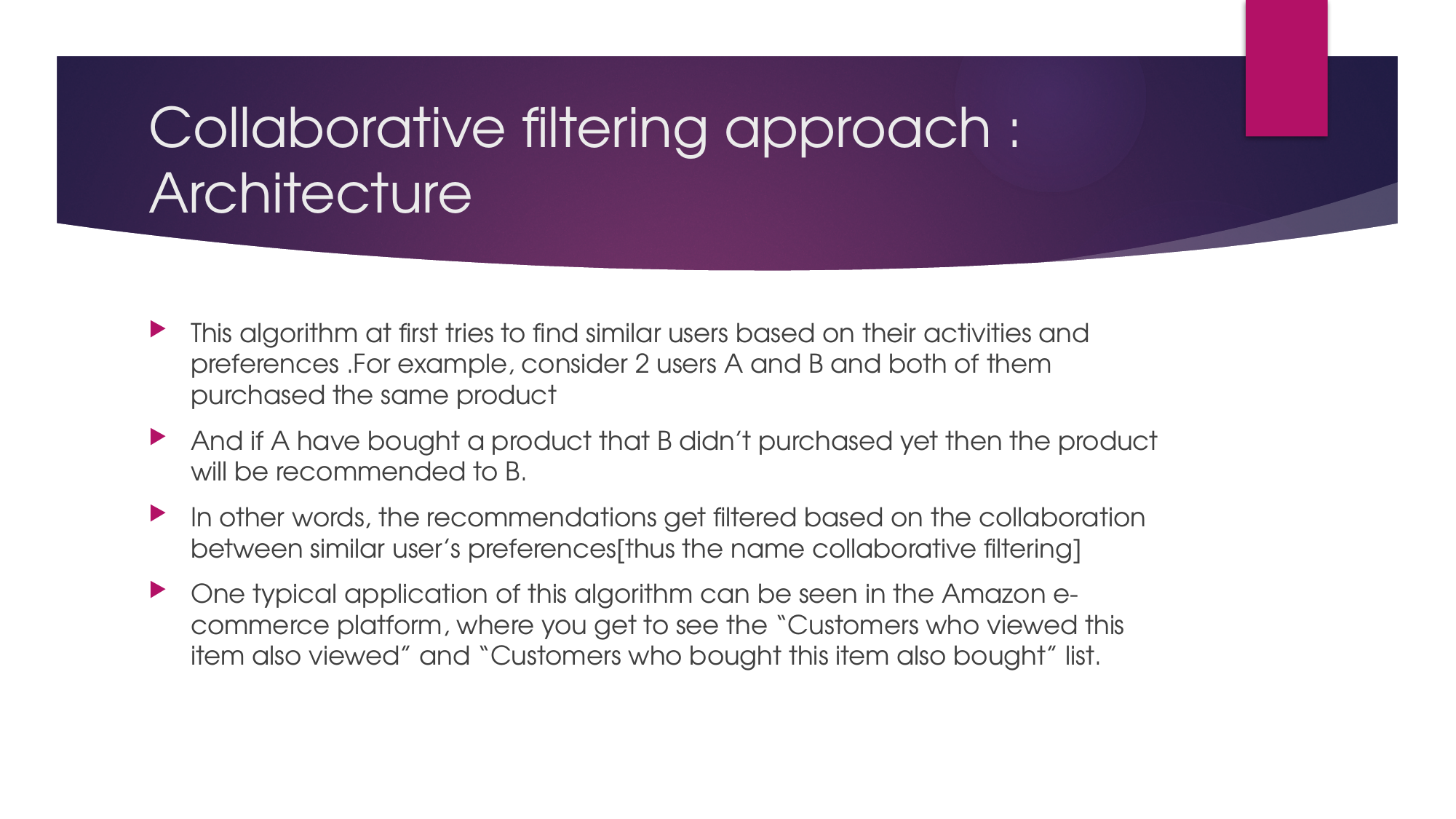

# Collaborative filtering approach : Architecture
This algorithm at first tries to find similar users based on their activities and preferences .For example, consider 2 users A and B and both of them purchased the same product
And if A have bought a product that B didn’t purchased yet then the product will be recommended to B.
In other words, the recommendations get filtered based on the collaboration between similar user’s preferences[thus the name collaborative filtering]
One typical application of this algorithm can be seen in the Amazon e-commerce platform, where you get to see the “Customers who viewed this item also viewed” and “Customers who bought this item also bought” list.